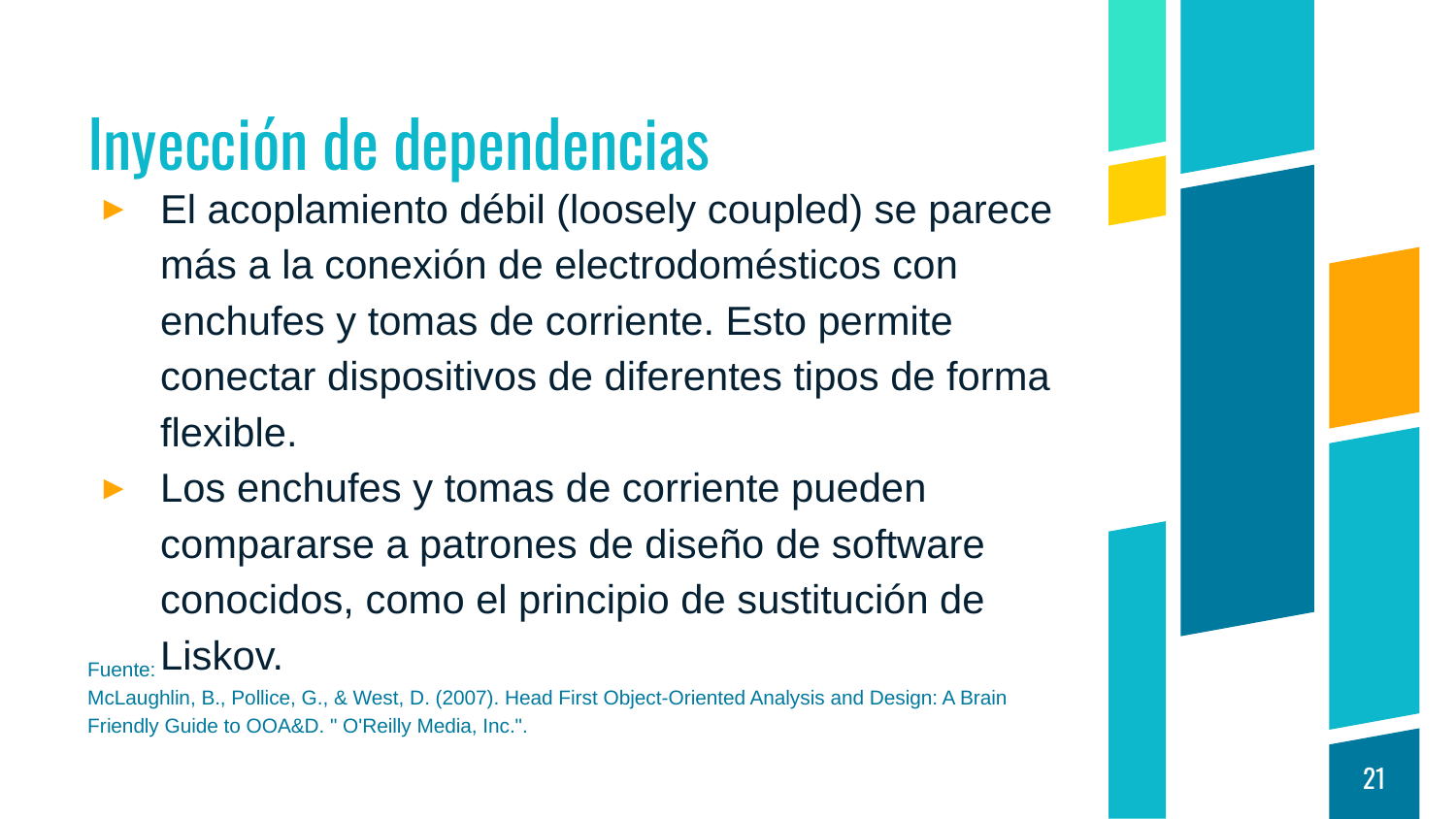

# Inyección de dependencias
El acoplamiento débil (loosely coupled) se parece más a la conexión de electrodomésticos con enchufes y tomas de corriente. Esto permite conectar dispositivos de diferentes tipos de forma flexible.
Los enchufes y tomas de corriente pueden compararse a patrones de diseño de software conocidos, como el principio de sustitución de Liskov.
Fuente:
McLaughlin, B., Pollice, G., & West, D. (2007). Head First Object-Oriented Analysis and Design: A Brain Friendly Guide to OOA&D. " O'Reilly Media, Inc.".

21